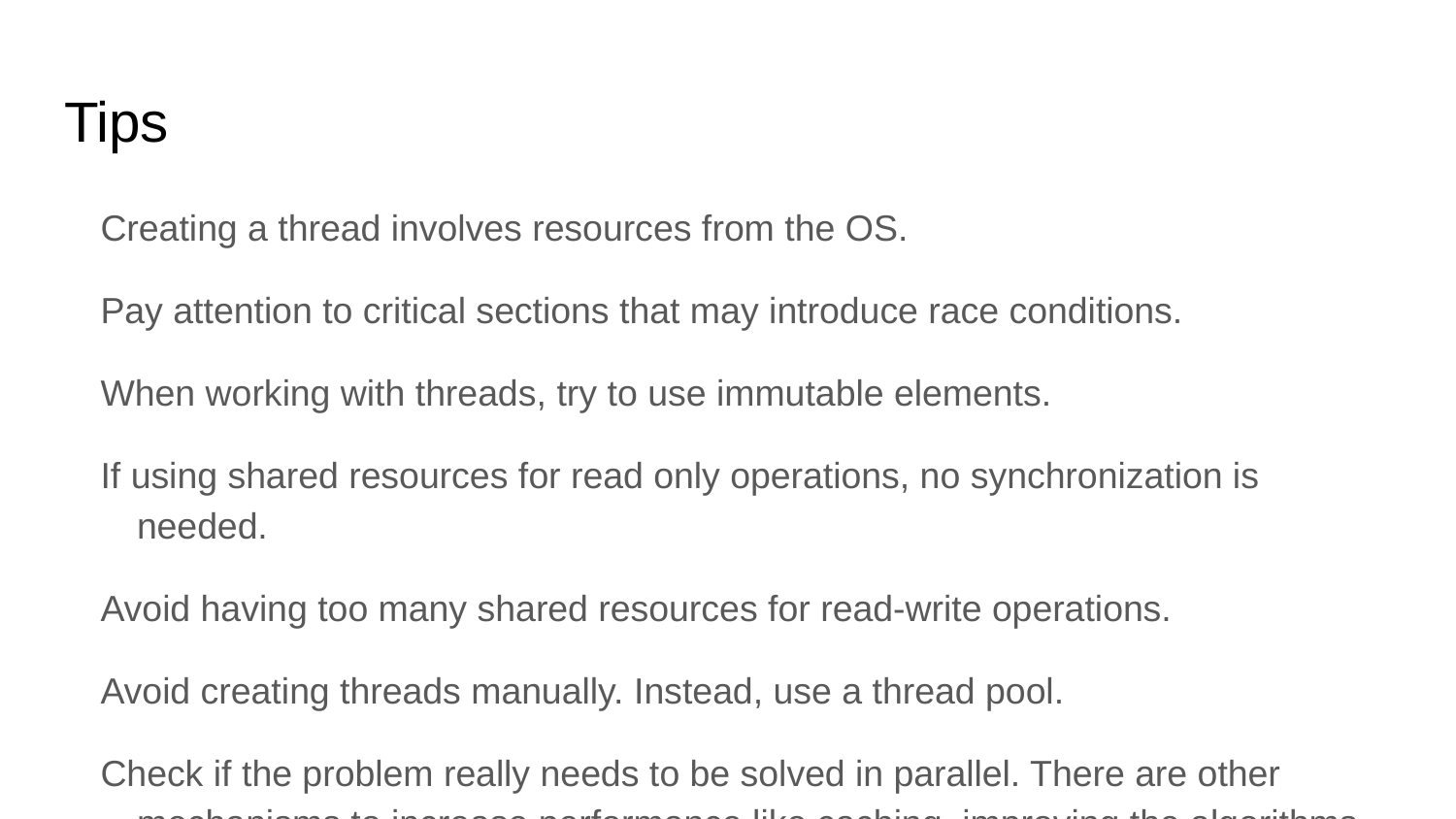

# Tips
Creating a thread involves resources from the OS.
Pay attention to critical sections that may introduce race conditions.
When working with threads, try to use immutable elements.
If using shared resources for read only operations, no synchronization is needed.
Avoid having too many shared resources for read-write operations.
Avoid creating threads manually. Instead, use a thread pool.
Check if the problem really needs to be solved in parallel. There are other mechanisms to increase performance like caching, improving the algorithms, scheduling and prioritization, and on.